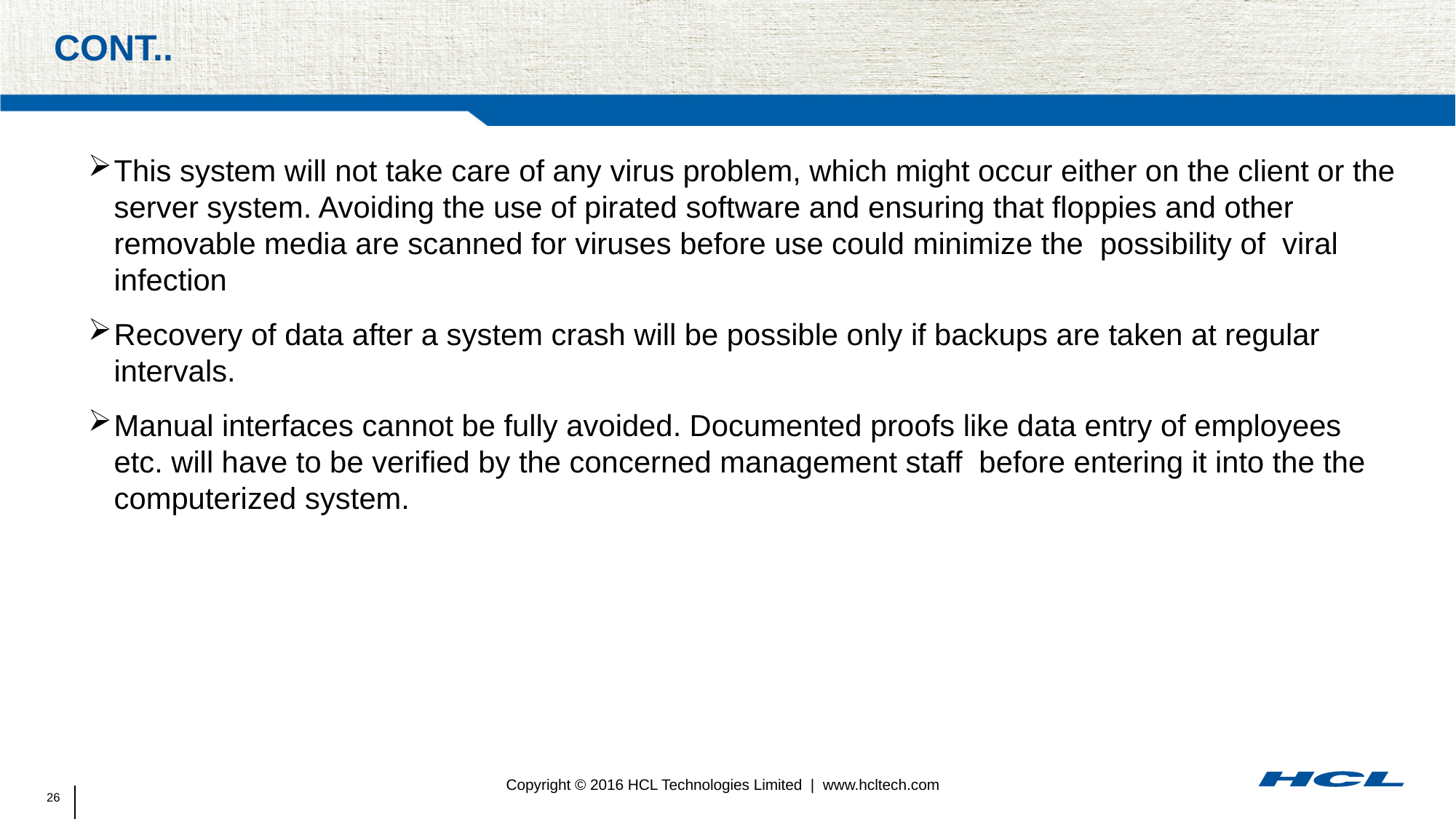

# CONT..
This system will not take care of any virus problem, which might occur either on the client or the server system. Avoiding the use of pirated software and ensuring that floppies and other removable media are scanned for viruses before use could minimize the  possibility of  viral infection
Recovery of data after a system crash will be possible only if backups are taken at regular intervals.
Manual interfaces cannot be fully avoided. Documented proofs like data entry of employees etc. will have to be verified by the concerned management staff  before entering it into the the computerized system.